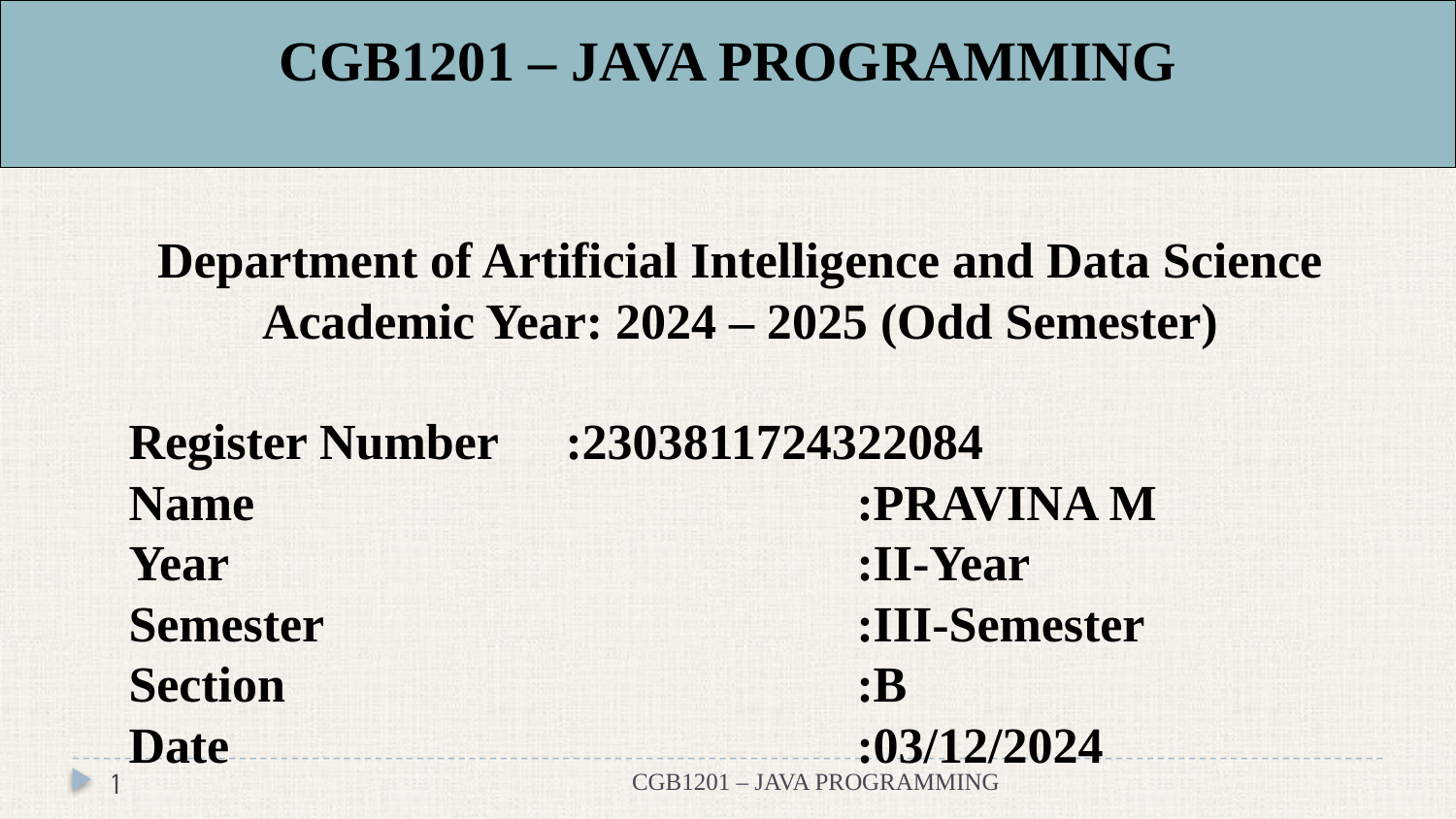

# CGB1201 – JAVA PROGRAMMING

Department of Artificial Intelligence and Data Science
Academic Year: 2024 – 2025 (Odd Semester)

Register Number	:2303811724322084
Name					:PRAVINA M
Year					:II-Year
Semester				:III-Semester
Section				:B
Date					:03/12/2024
1
CGB1201 – JAVA PROGRAMMING